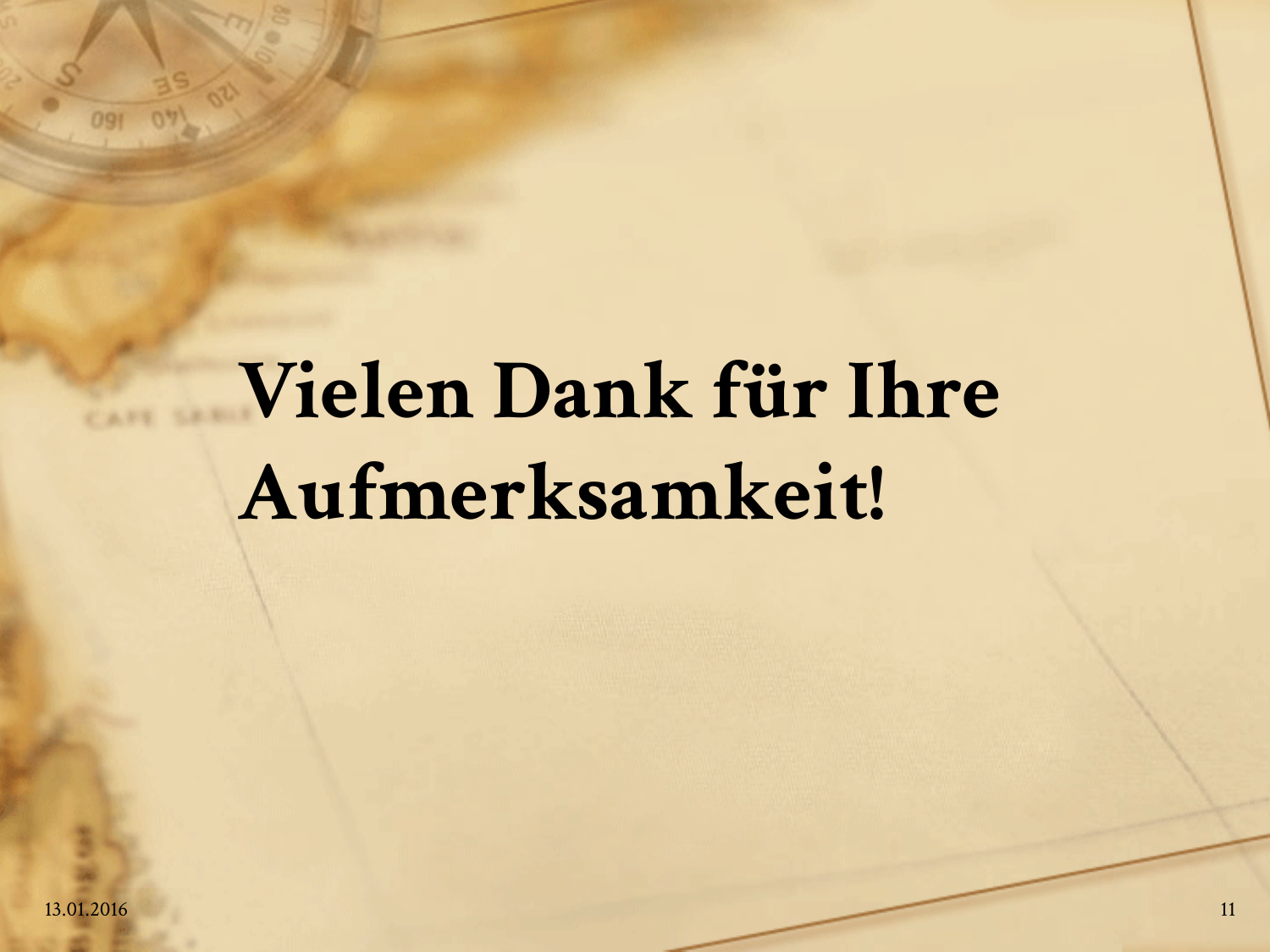

# Vielen Dank für Ihre Aufmerksamkeit!
13.01.2016
11